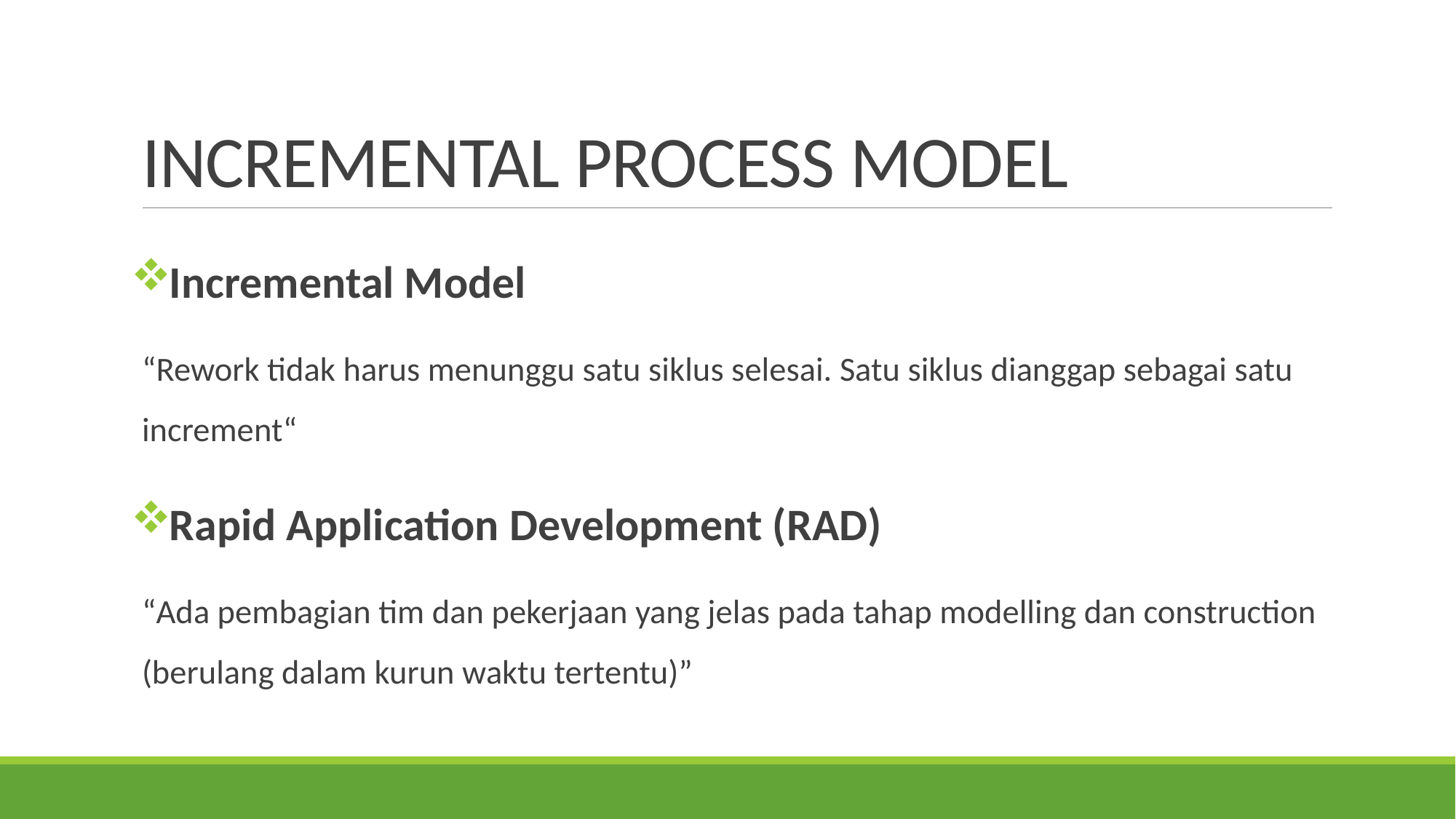

# INCREMENTAL PROCESS MODEL
Incremental Model
“Rework tidak harus menunggu satu siklus selesai. Satu siklus dianggap sebagai satu increment“
Rapid Application Development (RAD)
“Ada pembagian tim dan pekerjaan yang jelas pada tahap modelling dan construction (berulang dalam kurun waktu tertentu)”